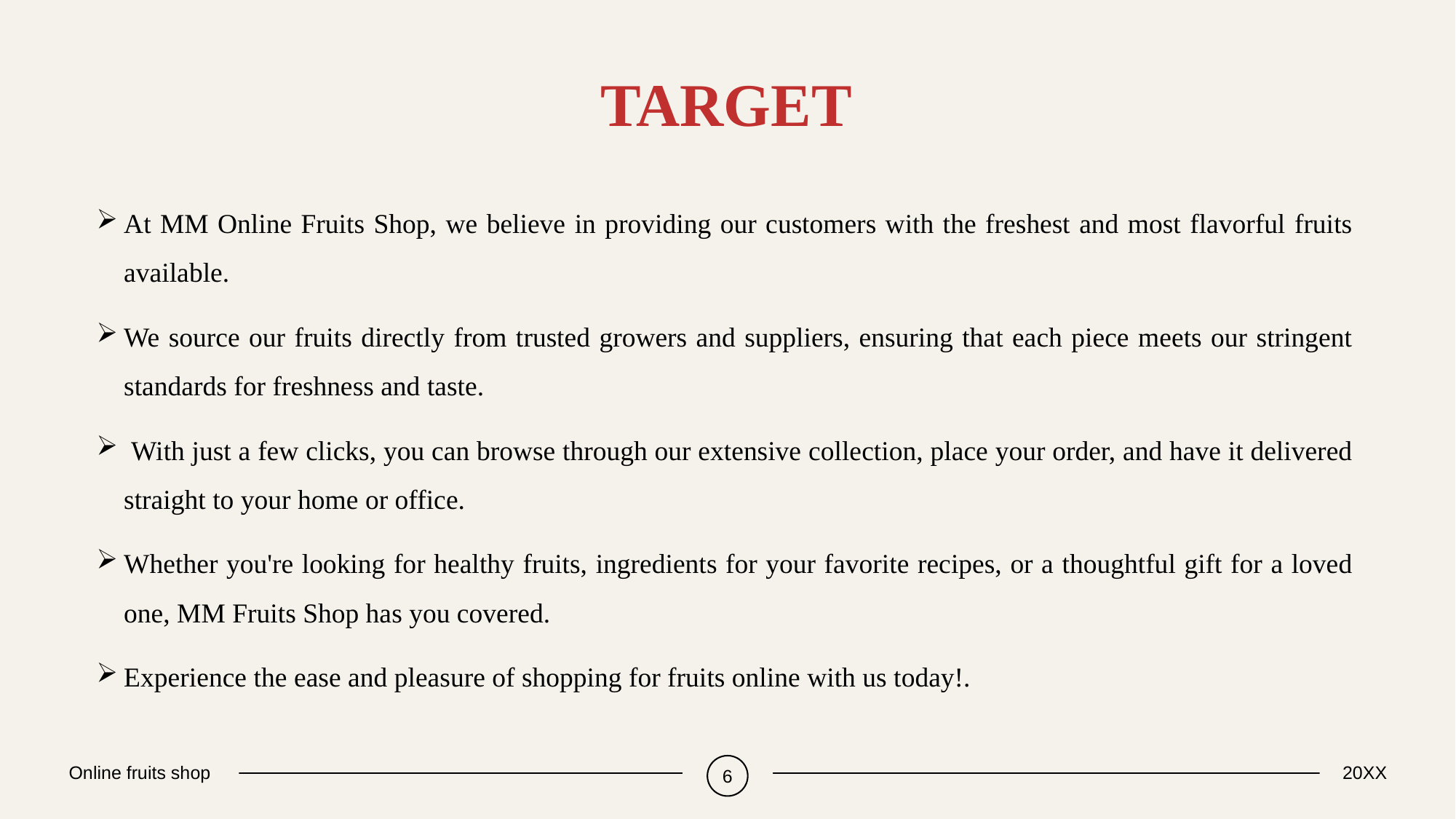

# Target
At MM Online Fruits Shop, we believe in providing our customers with the freshest and most flavorful fruits available.
We source our fruits directly from trusted growers and suppliers, ensuring that each piece meets our stringent standards for freshness and taste.
 With just a few clicks, you can browse through our extensive collection, place your order, and have it delivered straight to your home or office.
Whether you're looking for healthy fruits, ingredients for your favorite recipes, or a thoughtful gift for a loved one, MM Fruits Shop has you covered.
Experience the ease and pleasure of shopping for fruits online with us today!.
Online fruits shop
6
20XX